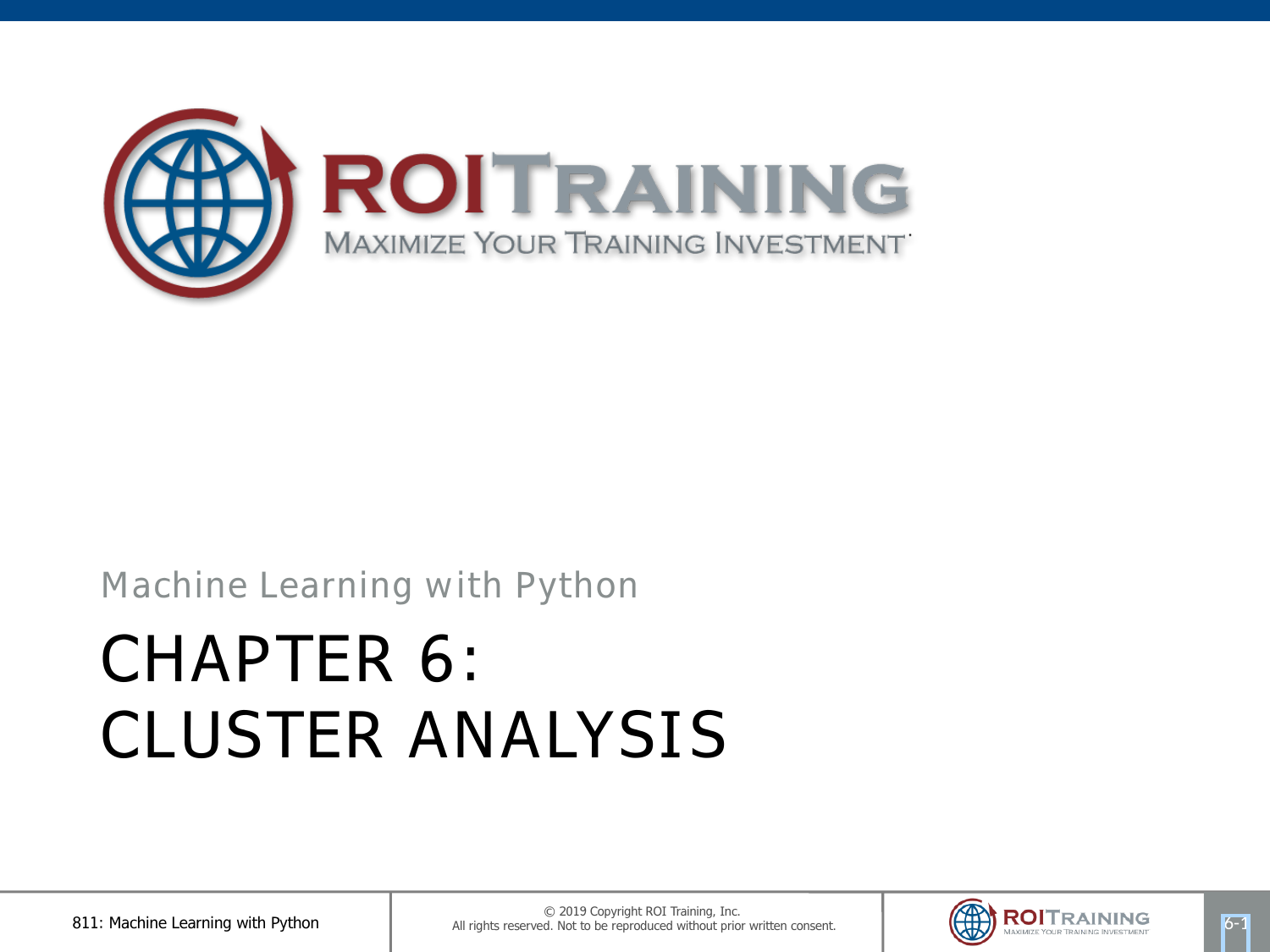

Machine Learning with Python
# Chapter 6: Cluster Analysis